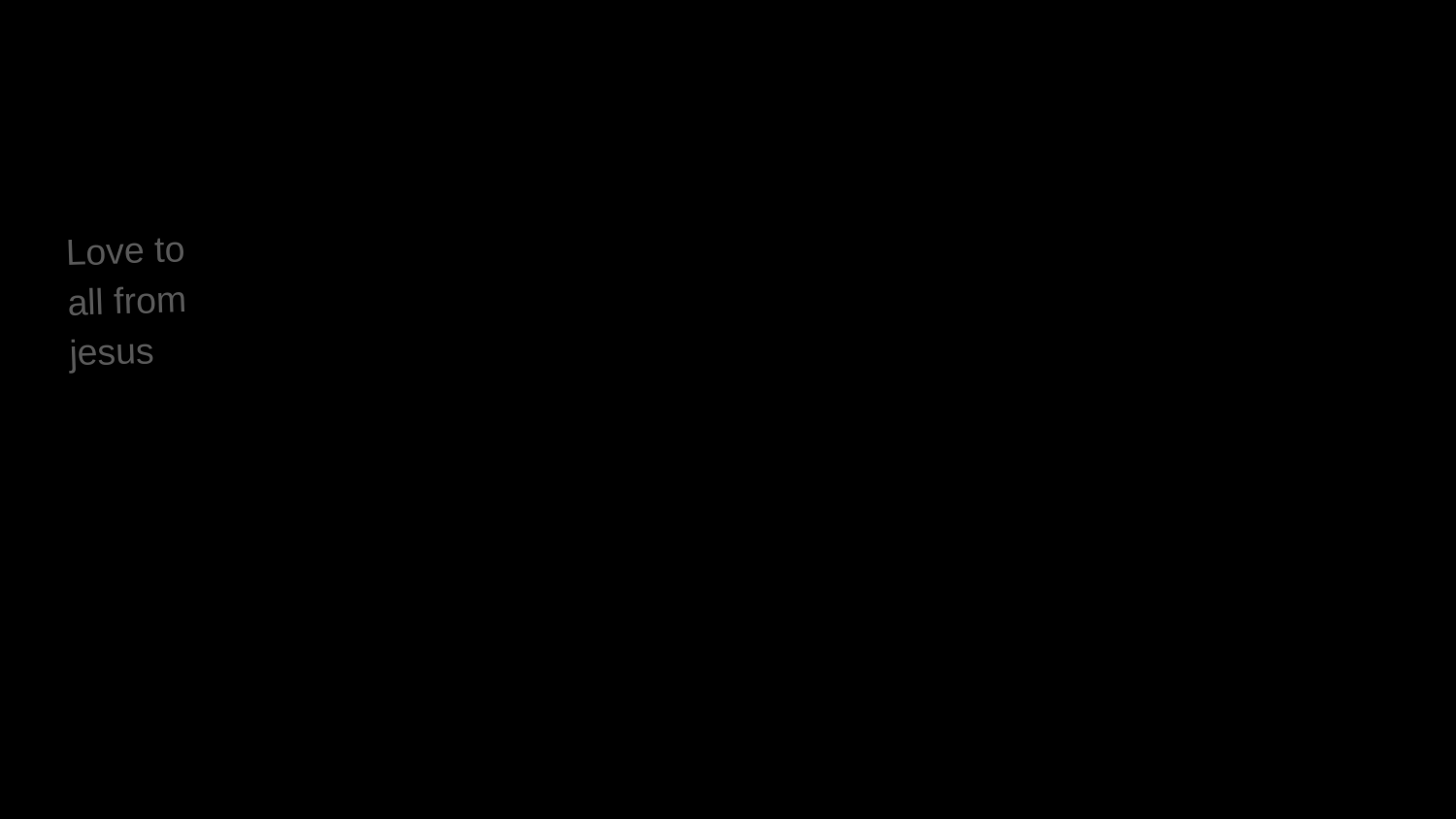

# Merry Christmas and a happy new year!!
Love to all from jesus